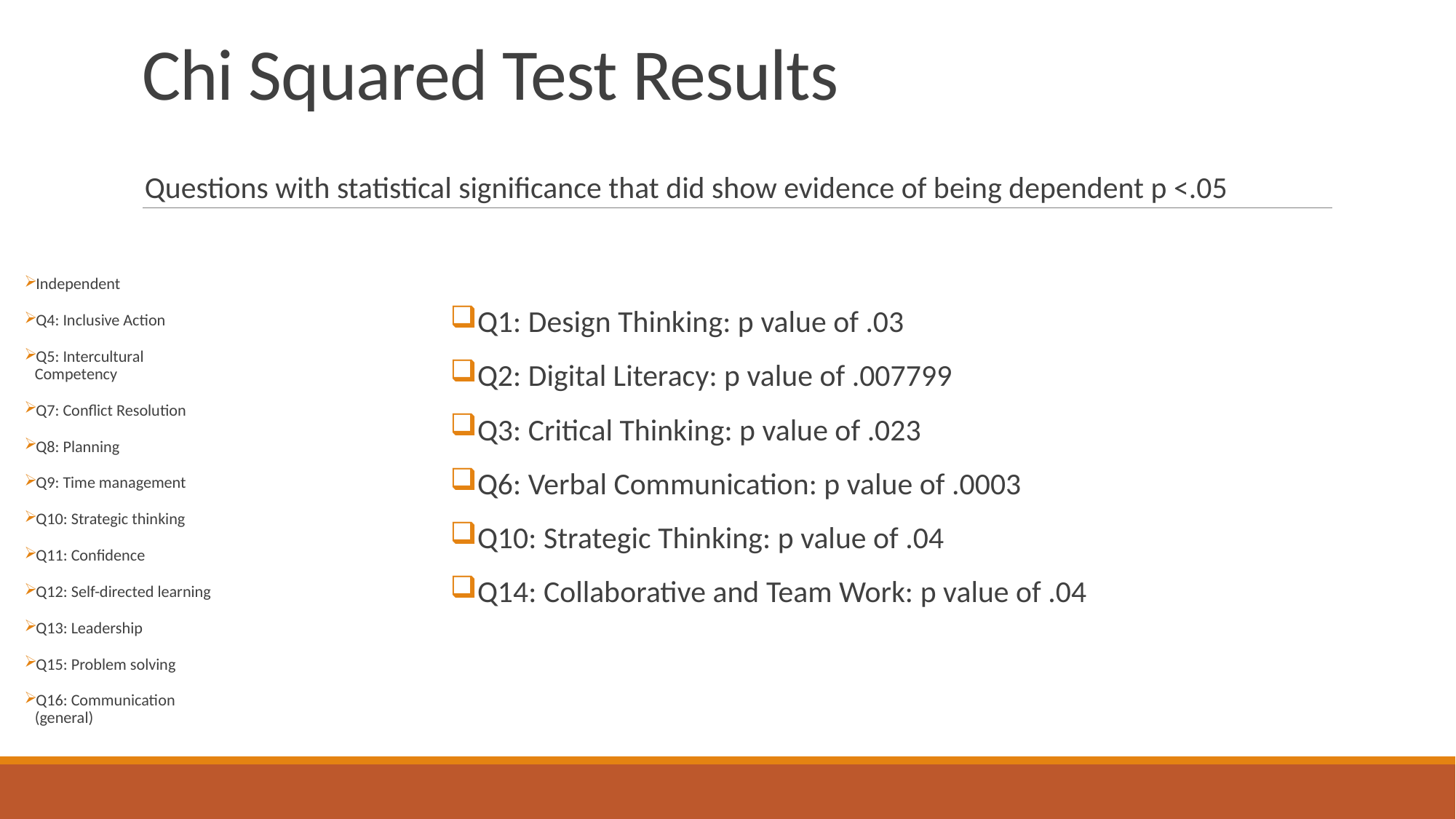

# Chi Squared Test Results
Questions with statistical significance that did show evidence of being dependent p <.05
Independent
Q4: Inclusive Action
Q5: Intercultural Competency
Q7: Conflict Resolution
Q8: Planning
Q9: Time management
Q10: Strategic thinking
Q11: Confidence
Q12: Self-directed learning
Q13: Leadership
Q15: Problem solving
Q16: Communication (general)

Q1: Design Thinking: p value of .03
Q2: Digital Literacy: p value of .007799
Q3: Critical Thinking: p value of .023
Q6: Verbal Communication: p value of .0003
Q10: Strategic Thinking: p value of .04
Q14: Collaborative and Team Work: p value of .04